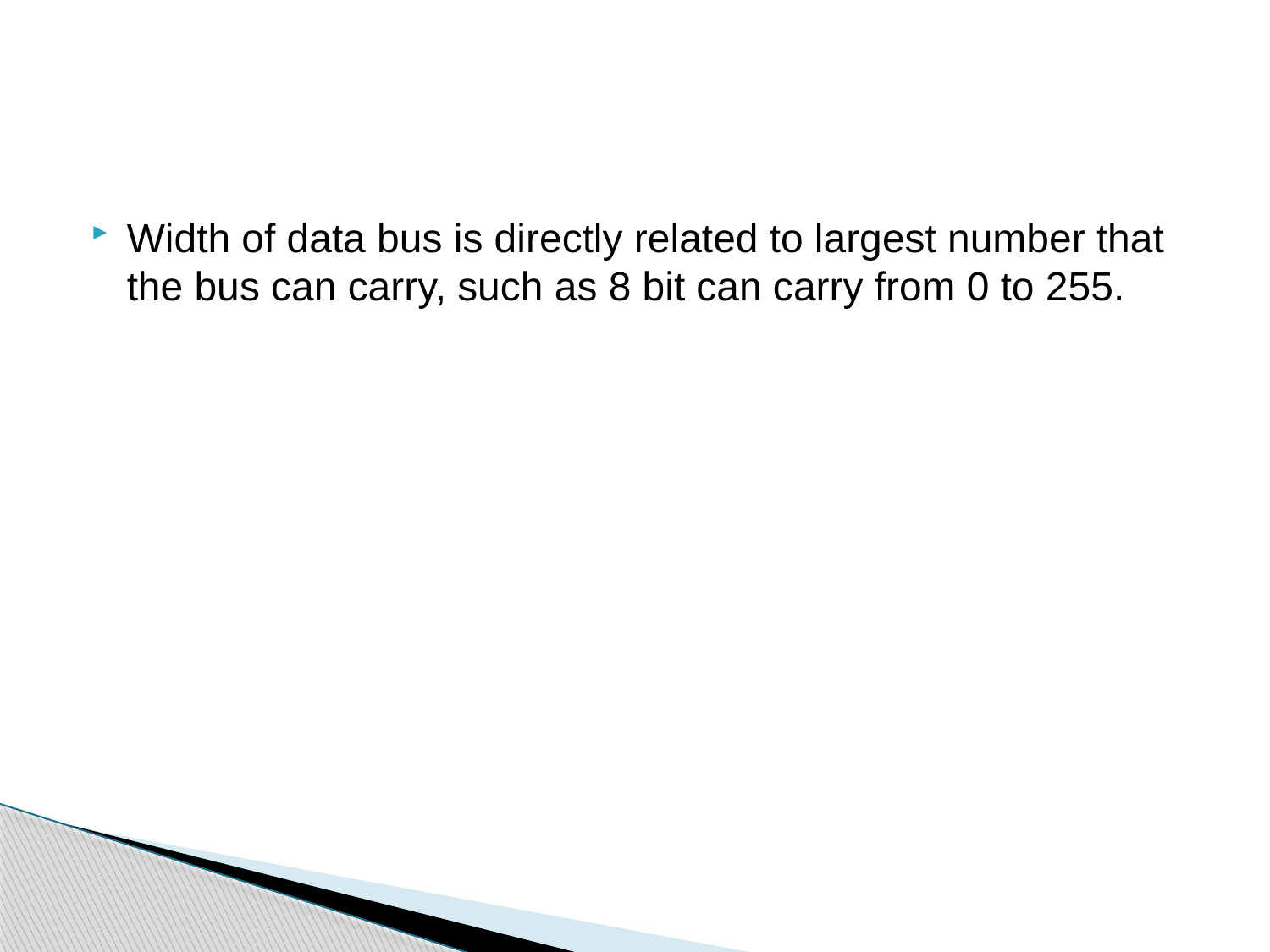

#
Width of data bus is directly related to largest number that the bus can carry, such as 8 bit can carry from 0 to 255.